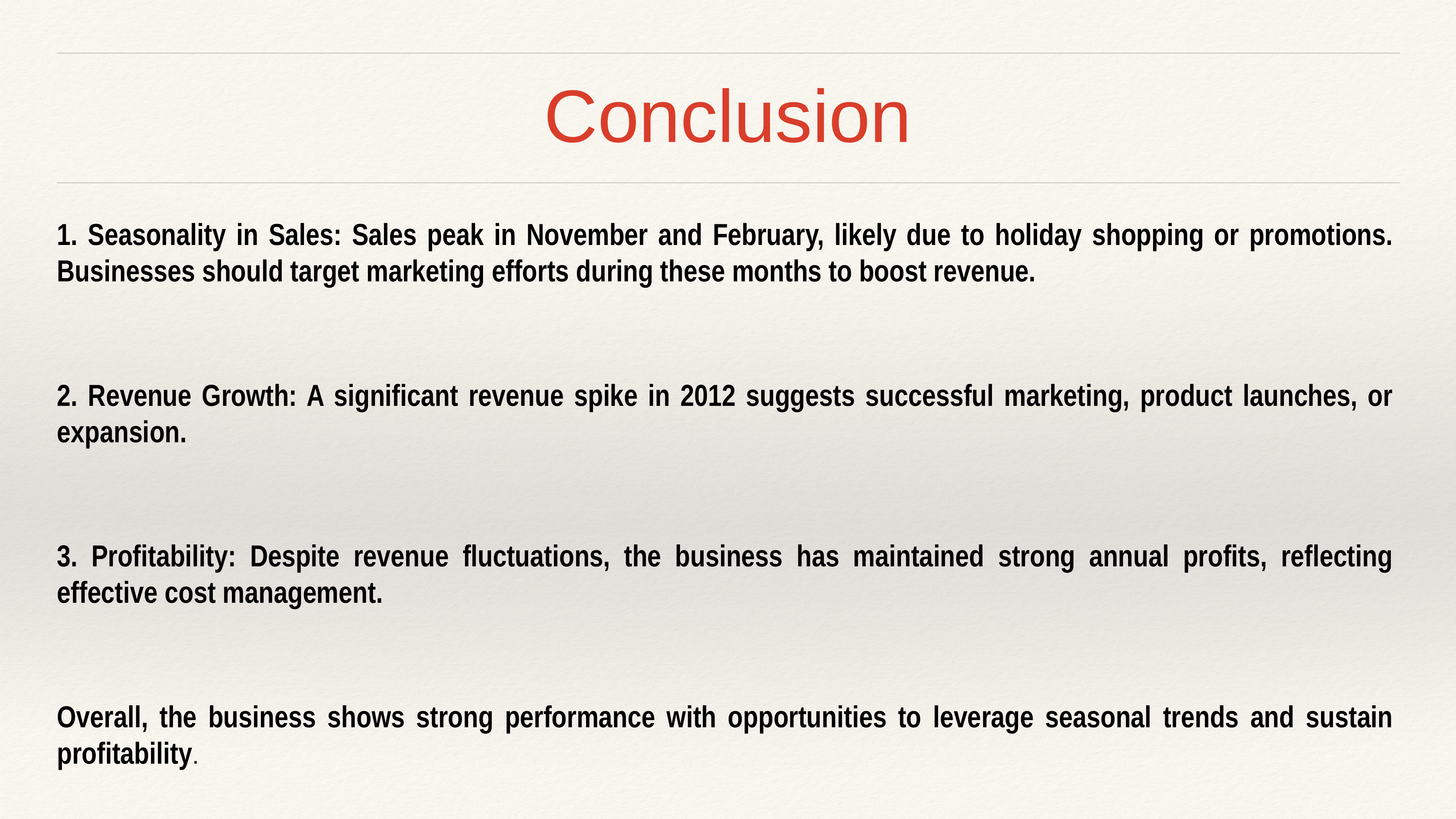

# Conclusion
1. Seasonality in Sales: Sales peak in November and February, likely due to holiday shopping or promotions. Businesses should target marketing efforts during these months to boost revenue.

2. Revenue Growth: A significant revenue spike in 2012 suggests successful marketing, product launches, or expansion.

3. Profitability: Despite revenue fluctuations, the business has maintained strong annual profits, reflecting effective cost management.

Overall, the business shows strong performance with opportunities to leverage seasonal trends and sustain profitability.